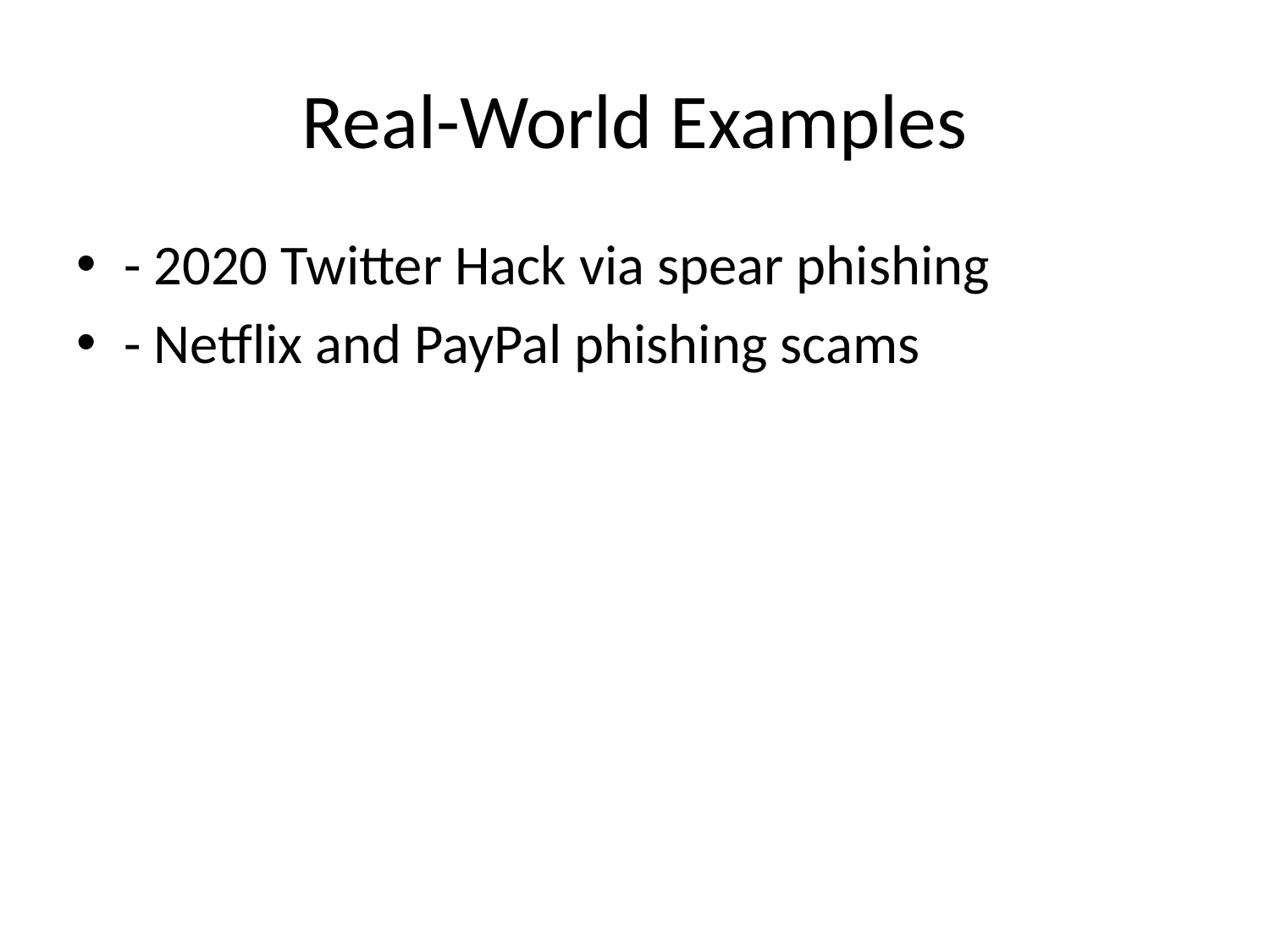

# Real-World Examples
- 2020 Twitter Hack via spear phishing
- Netflix and PayPal phishing scams